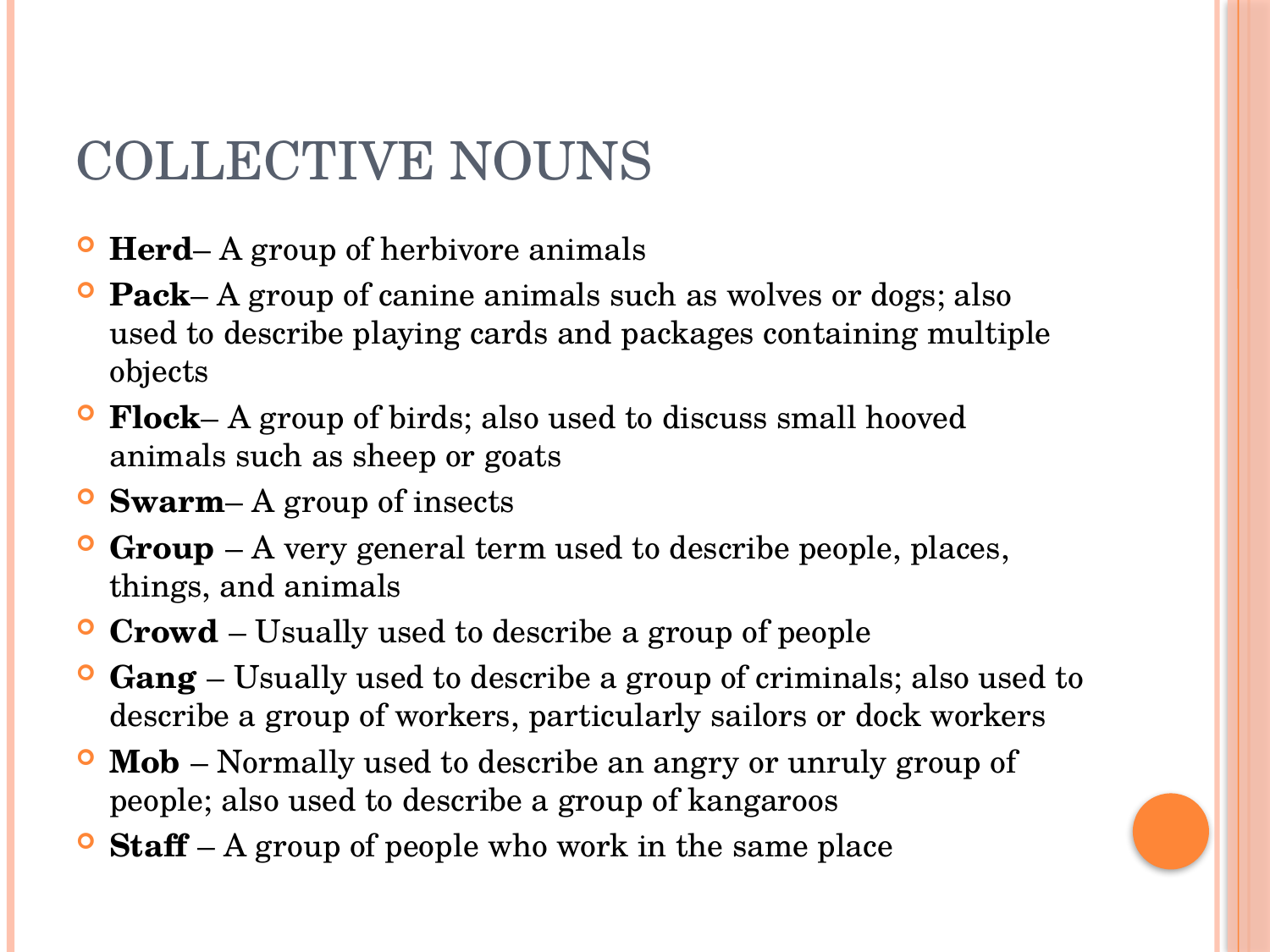

# Collective Nouns
Herd– A group of herbivore animals
Pack– A group of canine animals such as wolves or dogs; also used to describe playing cards and packages containing multiple objects
Flock– A group of birds; also used to discuss small hooved animals such as sheep or goats
Swarm– A group of insects
Group – A very general term used to describe people, places, things, and animals
Crowd – Usually used to describe a group of people
Gang – Usually used to describe a group of criminals; also used to describe a group of workers, particularly sailors or dock workers
Mob – Normally used to describe an angry or unruly group of people; also used to describe a group of kangaroos
Staff – A group of people who work in the same place